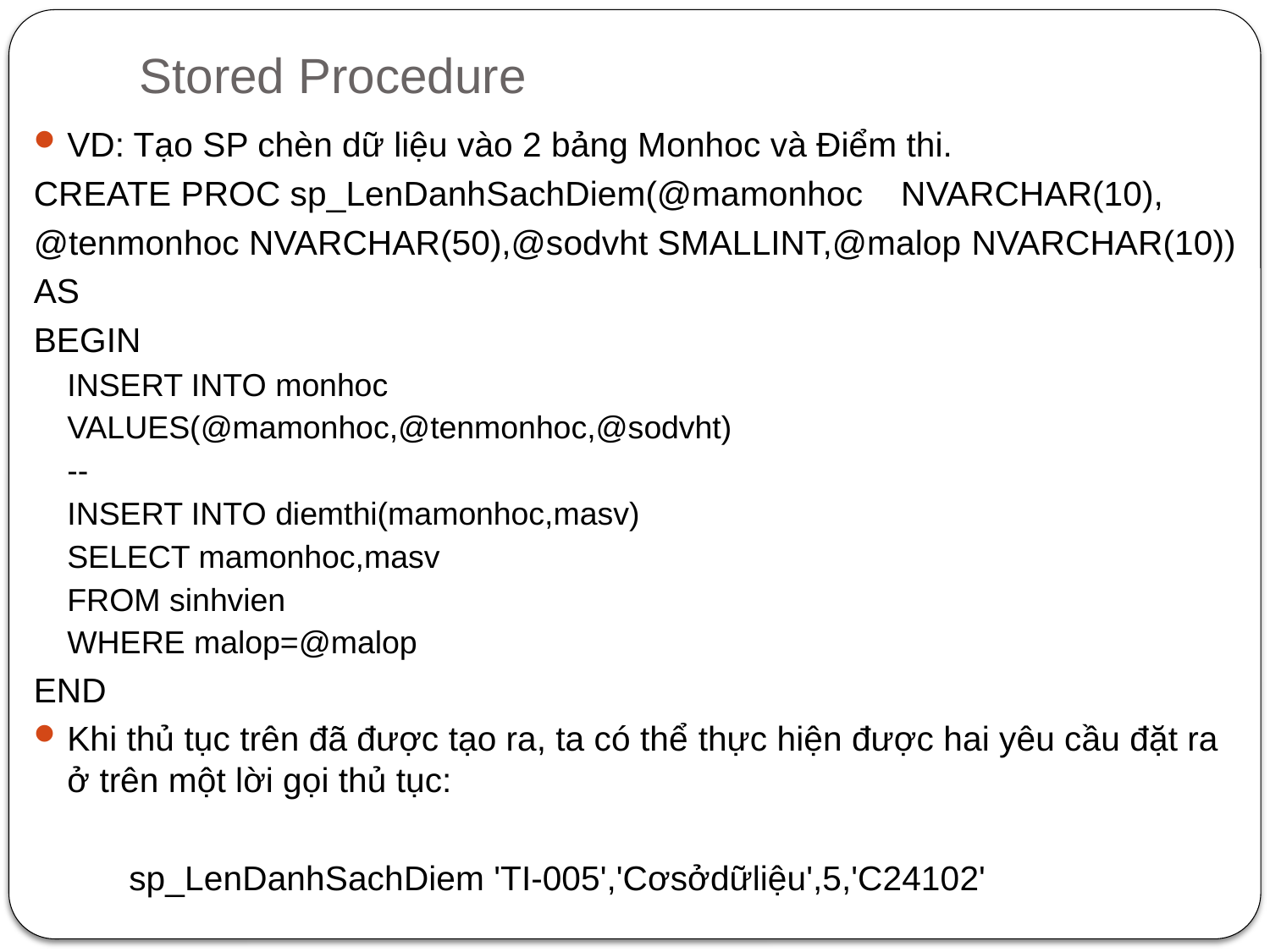

# Stored Procedure
VD: Tạo SP chèn dữ liệu vào 2 bảng Monhoc và Điểm thi.
CREATE PROC sp_LenDanhSachDiem(@mamonhoc    NVARCHAR(10),
@tenmonhoc NVARCHAR(50),@sodvht SMALLINT,@malop NVARCHAR(10))
AS
BEGIN
INSERT INTO monhoc
VALUES(@mamonhoc,@tenmonhoc,@sodvht)
--
INSERT INTO diemthi(mamonhoc,masv)
SELECT mamonhoc,masv
FROM sinhvien
WHERE malop=@malop
END
Khi thủ tục trên đã được tạo ra, ta có thể thực hiện được hai yêu cầu đặt ra ở trên một lời gọi thủ tục:

	sp_LenDanhSachDiem 'TI-005','Cơsởdữliệu',5,'C24102'